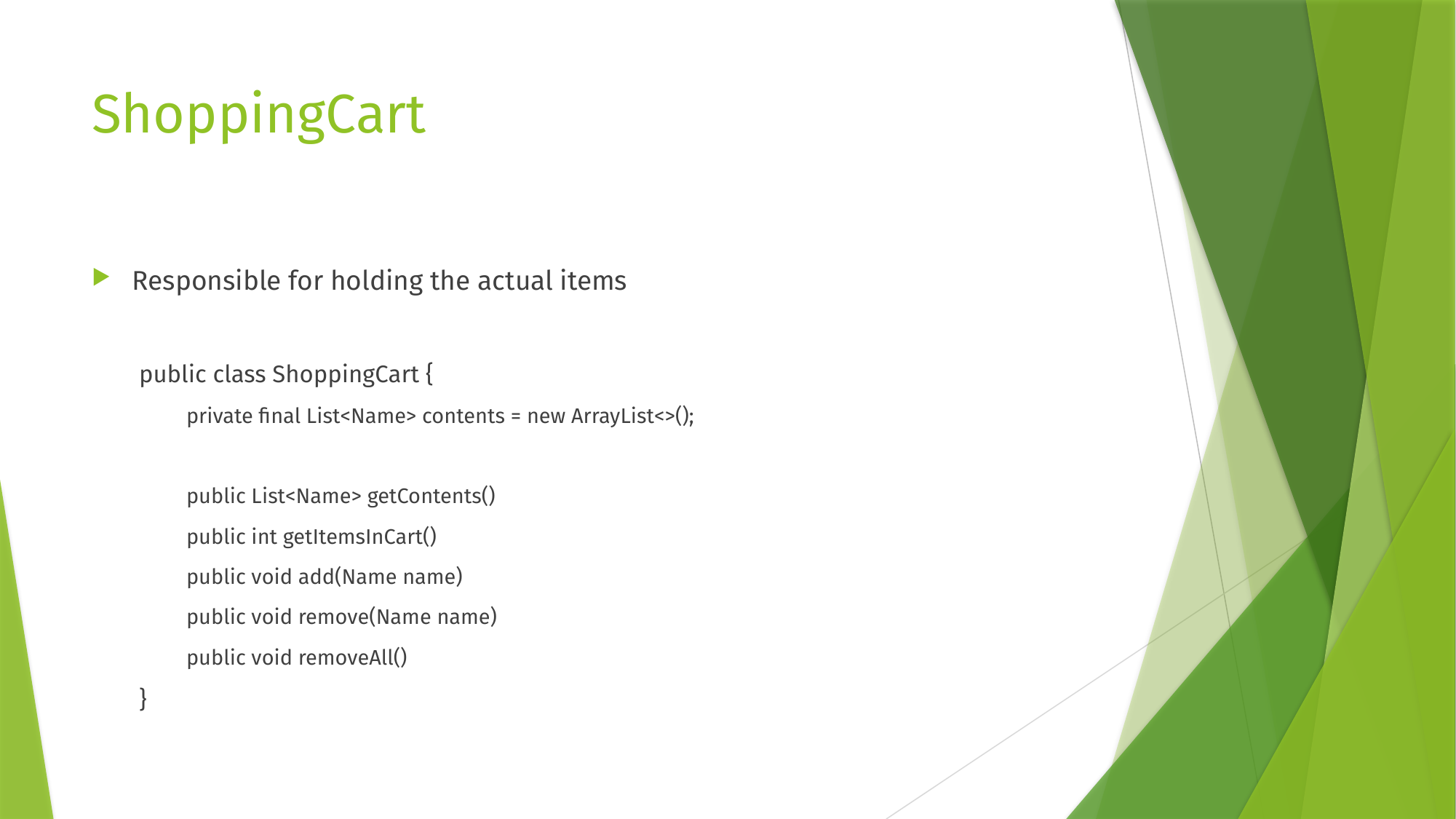

# ShoppingCart
Responsible for holding the actual items

public class ShoppingCart {
private final List<Name> contents = new ArrayList<>();

public List<Name> getContents()
public int getItemsInCart()
public void add(Name name)
public void remove(Name name)
public void removeAll()
}